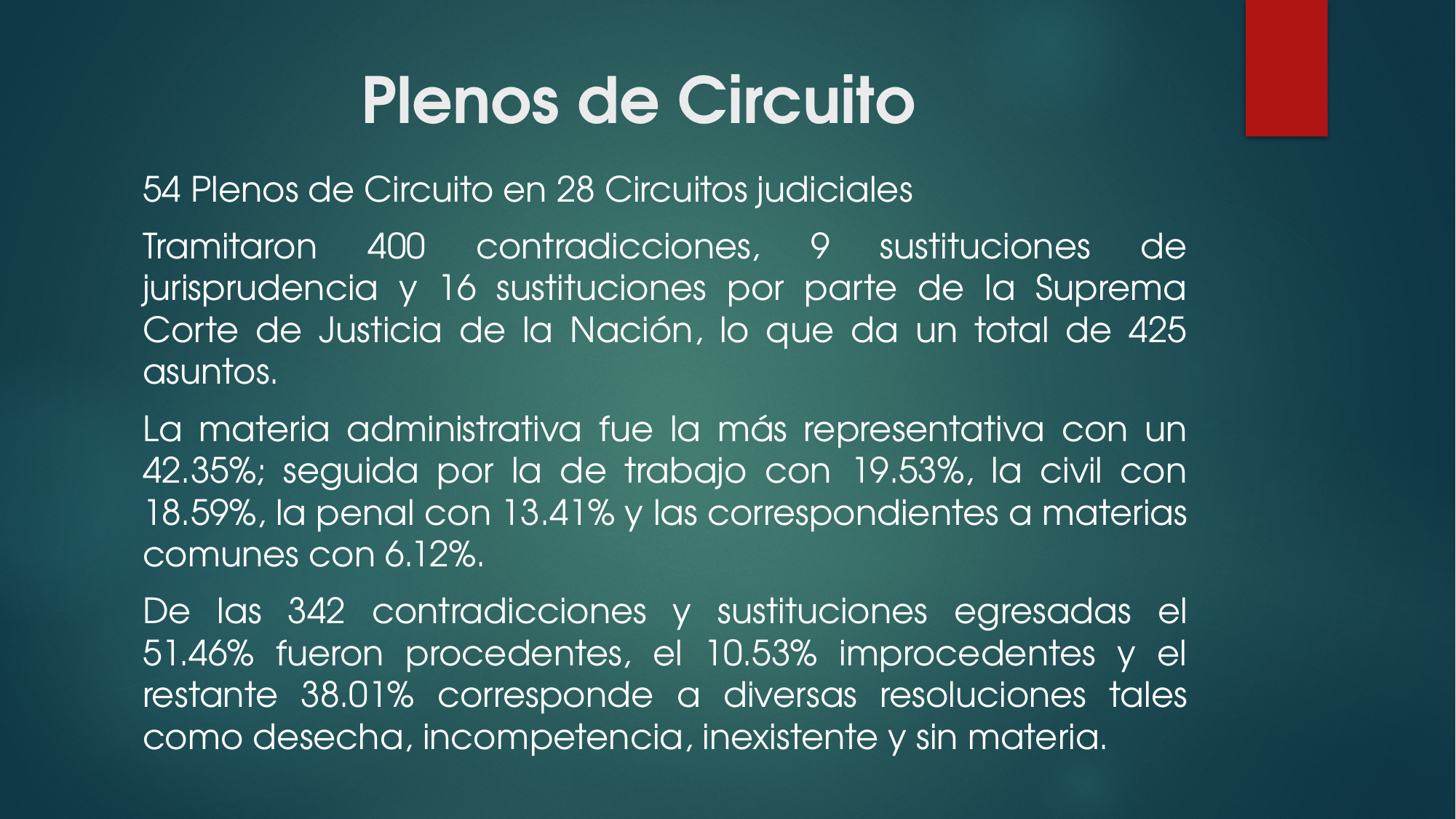

# Plenos de Circuito
54 Plenos de Circuito en 28 Circuitos judiciales
Tramitaron 400 contradicciones, 9 sustituciones de jurisprudencia y 16 sustituciones por parte de la Suprema Corte de Justicia de la Nación, lo que da un total de 425 asuntos.
La materia administrativa fue la más representativa con un 42.35%; seguida por la de trabajo con  19.53%, la civil con 18.59%, la penal con 13.41% y las correspondientes a materias comunes con 6.12%.
De las 342 contradicciones y sustituciones egresadas el 51.46% fueron procedentes, el 10.53% improcedentes y el restante 38.01% corresponde a diversas resoluciones tales como desecha, incompetencia, inexistente y sin materia.